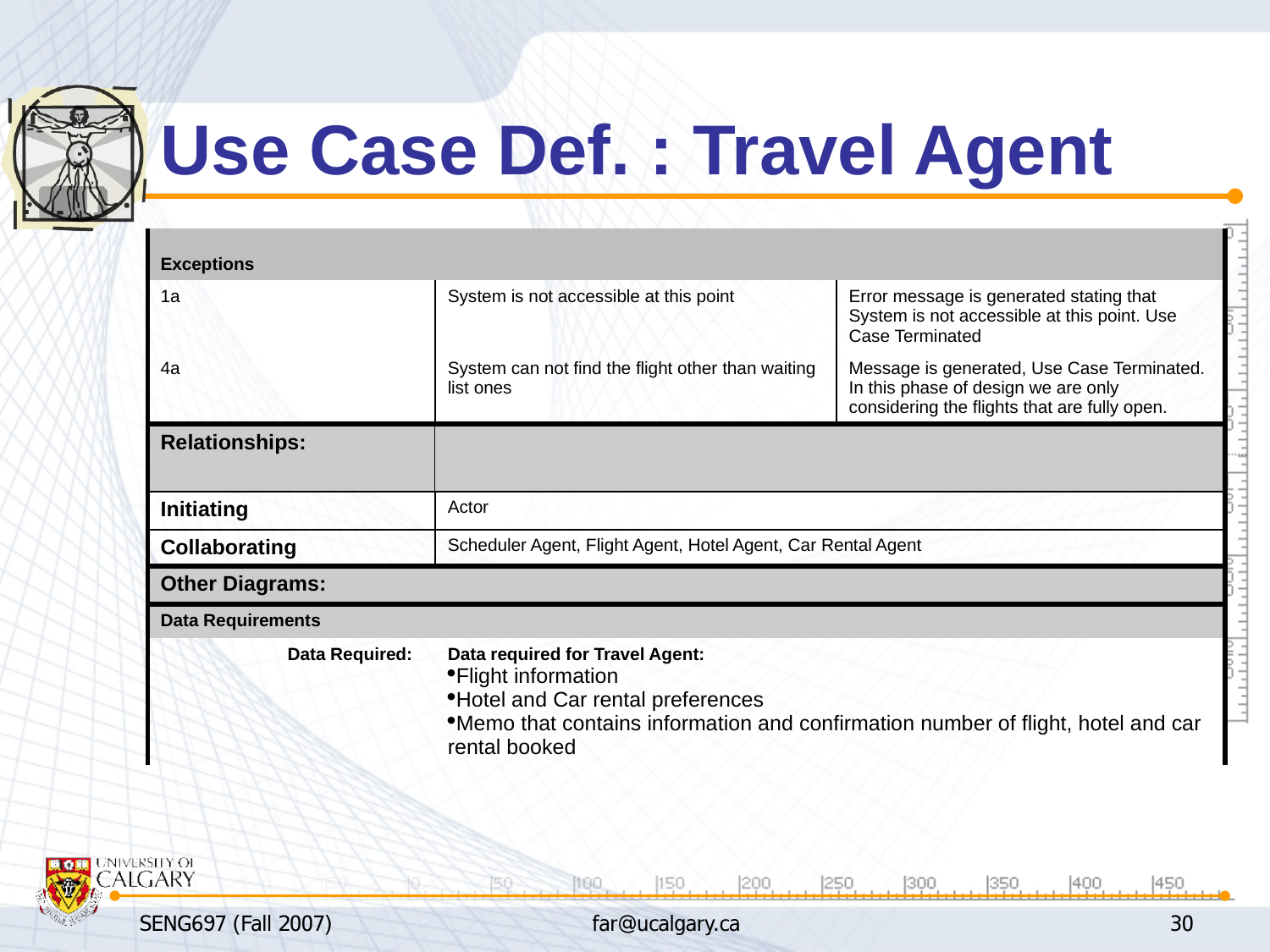

# Use Case Def. : Travel Agent
| Exceptions |  |  |
| --- | --- | --- |
| 1a | System is not accessible at this point | Error message is generated stating that System is not accessible at this point. Use Case Terminated |
| 4a | System can not find the flight other than waiting list ones | Message is generated, Use Case Terminated. In this phase of design we are only considering the flights that are fully open. |
| Relationships: |  |  |
| Initiating | Actor |  |
| Collaborating | Scheduler Agent, Flight Agent, Hotel Agent, Car Rental Agent |  |
| Other Diagrams: |  |  |
| Data Requirements |  |  |
| Data Required: | Data required for Travel Agent: Flight information Hotel and Car rental preferences Memo that contains information and confirmation number of flight, hotel and car rental booked |  |
SENG697 (Fall 2007)
far@ucalgary.ca
30